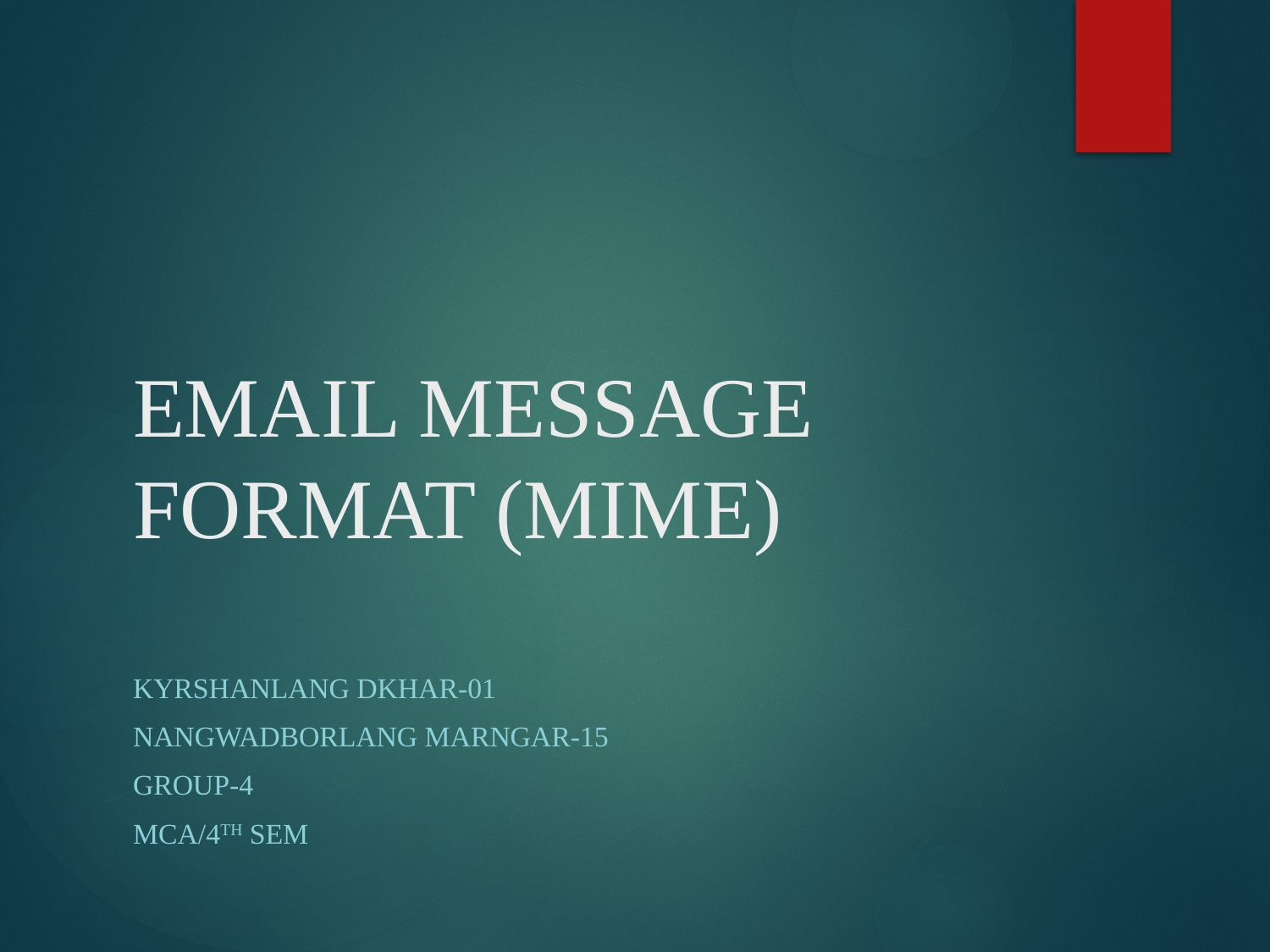

# EMAIL MESSAGE FORMAT (MIME)
Kyrshanlang Dkhar-01
Nangwadborlang Marngar-15
Group-4
Mca/4th sem